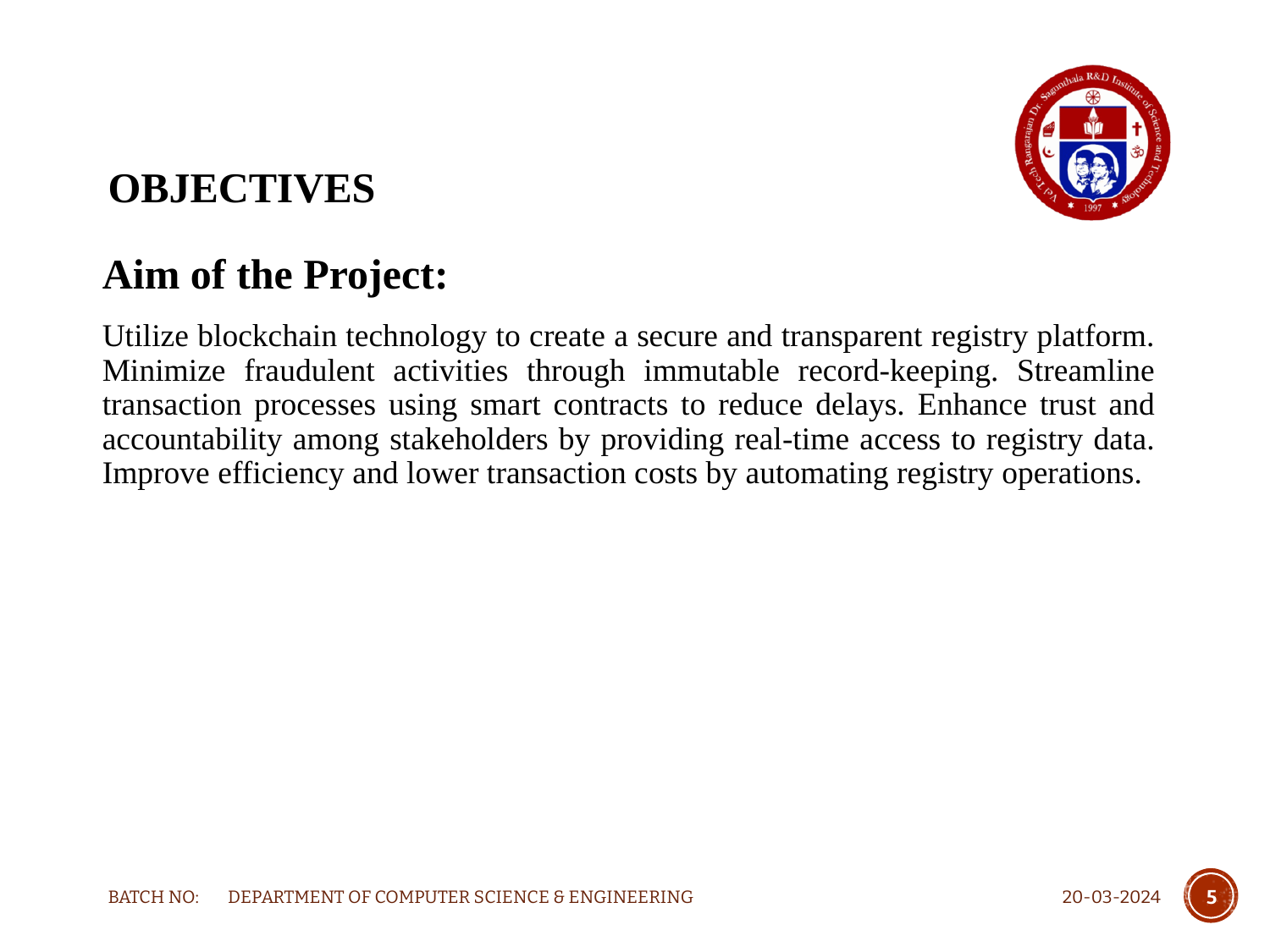

# OBJECTIVES
Aim of the Project:
Utilize blockchain technology to create a secure and transparent registry platform. Minimize fraudulent activities through immutable record-keeping. Streamline transaction processes using smart contracts to reduce delays. Enhance trust and accountability among stakeholders by providing real-time access to registry data. Improve efficiency and lower transaction costs by automating registry operations.

BATCH NO:        DEPARTMENT OF COMPUTER SCIENCE & ENGINEERING
20-03-2024
5